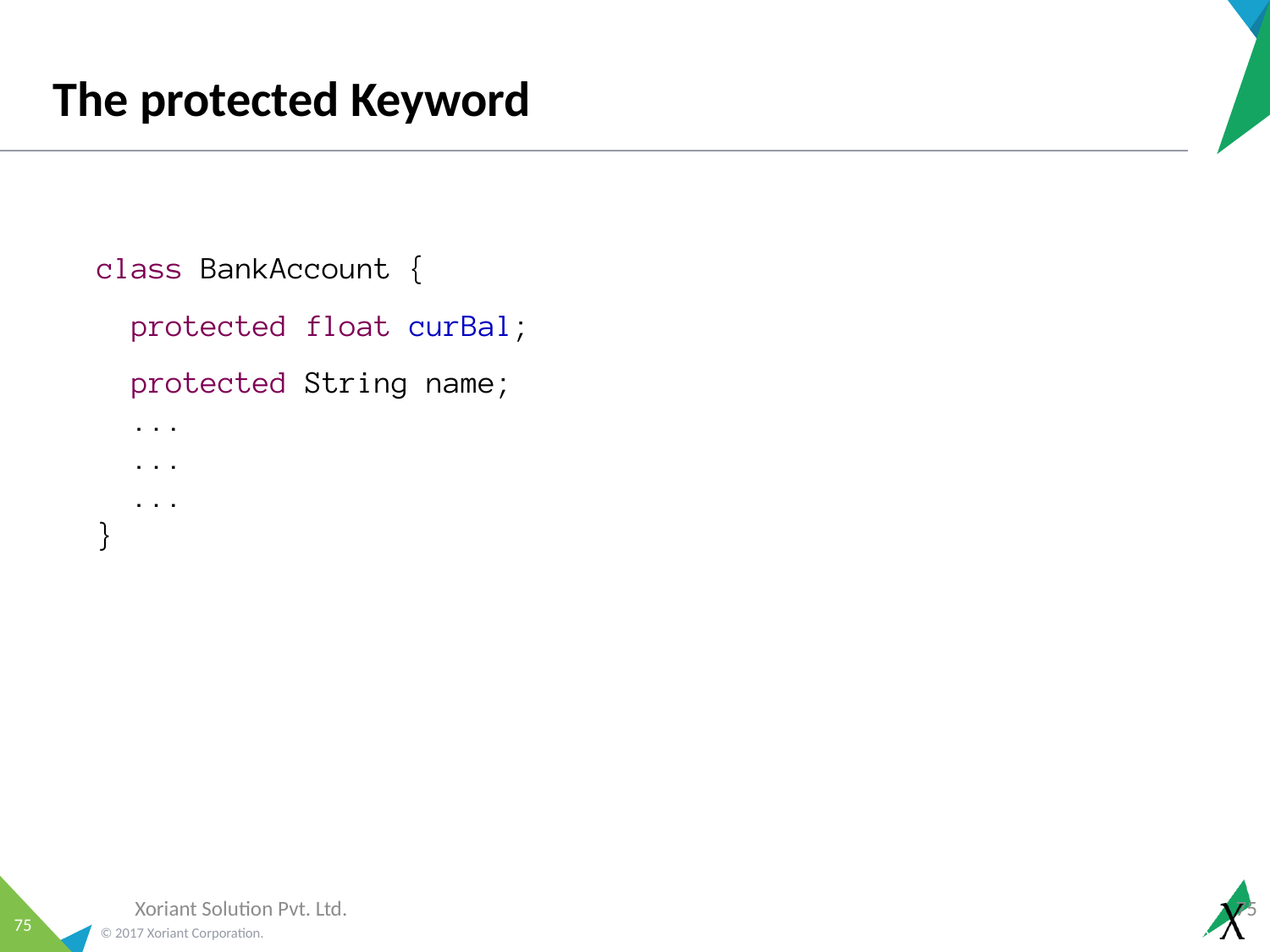

# The protected Keyword
class BankAccount {
  protected float curBal;
  protected String name;
  ...
  ...
  ...
}
Xoriant Solution Pvt. Ltd.
75